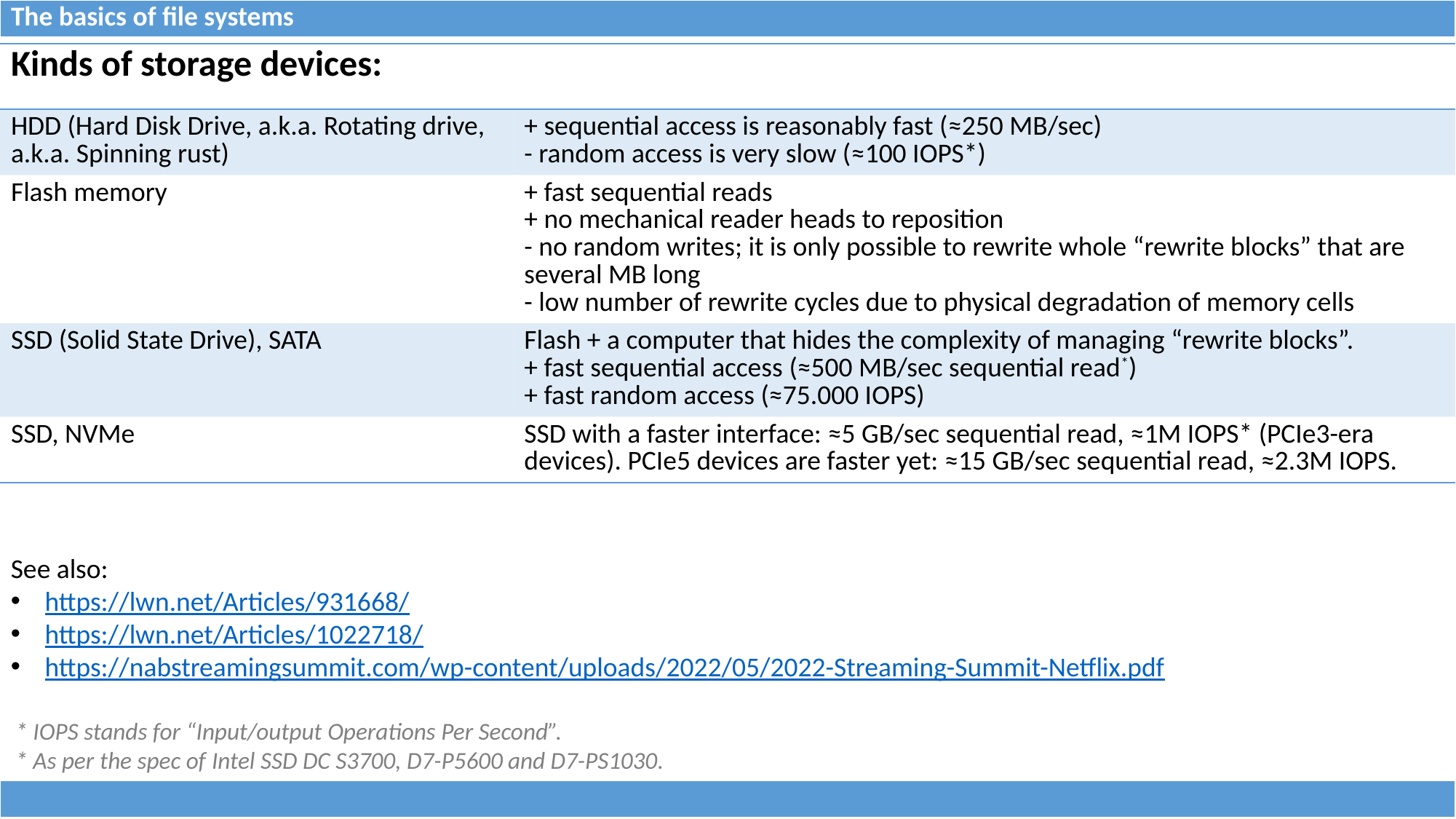

| The basics of file systems |
| --- |
| Kinds of storage devices: |  |
| --- | --- |
| HDD (Hard Disk Drive, a.k.a. Rotating drive, a.k.a. Spinning rust) | + sequential access is reasonably fast (≈250 MB/sec) - random access is very slow (≈100 IOPS\*) |
| Flash memory | + fast sequential reads + no mechanical reader heads to reposition - no random writes; it is only possible to rewrite whole “rewrite blocks” that are several MB long - low number of rewrite cycles due to physical degradation of memory cells |
| SSD (Solid State Drive), SATA | Flash + a computer that hides the complexity of managing “rewrite blocks”. + fast sequential access (≈500 MB/sec sequential read\*) + fast random access (≈75.000 IOPS) |
| SSD, NVMe | SSD with a faster interface: ≈5 GB/sec sequential read, ≈1M IOPS\* (PCIe3-era devices). PCIe5 devices are faster yet: ≈15 GB/sec sequential read, ≈2.3M IOPS. |
See also:
https://lwn.net/Articles/931668/
https://lwn.net/Articles/1022718/
https://nabstreamingsummit.com/wp-content/uploads/2022/05/2022-Streaming-Summit-Netflix.pdf
* IOPS stands for “Input/output Operations Per Second”.
* As per the spec of Intel SSD DC S3700, D7-P5600 and D7-PS1030.
|  |
| --- |